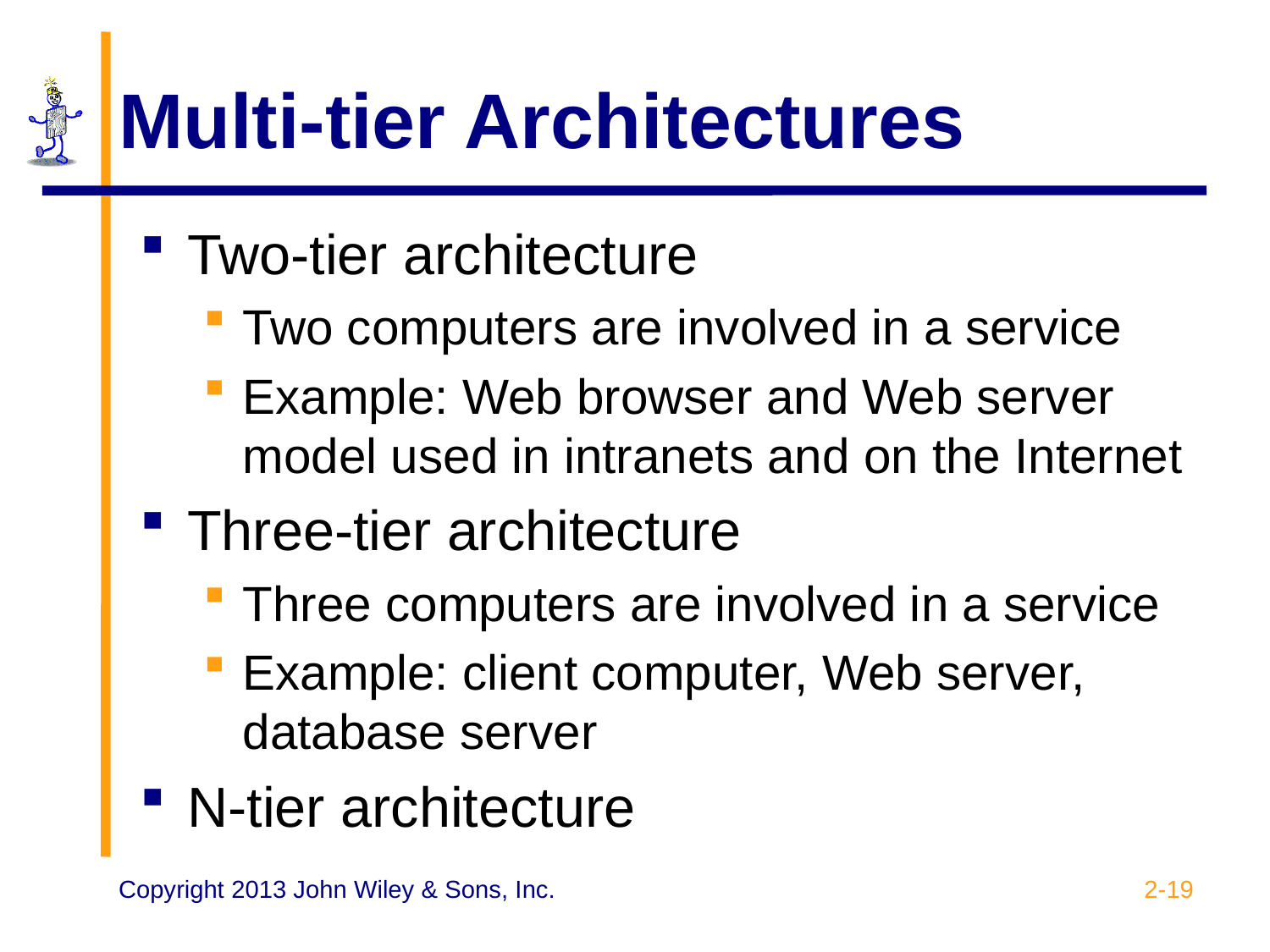

# Multi-tier Architectures
Two-tier architecture
Two computers are involved in a service
Example: Web browser and Web server model used in intranets and on the Internet
Three-tier architecture
Three computers are involved in a service
Example: client computer, Web server, database server
N-tier architecture
2-19
Copyright 2013 John Wiley & Sons, Inc.